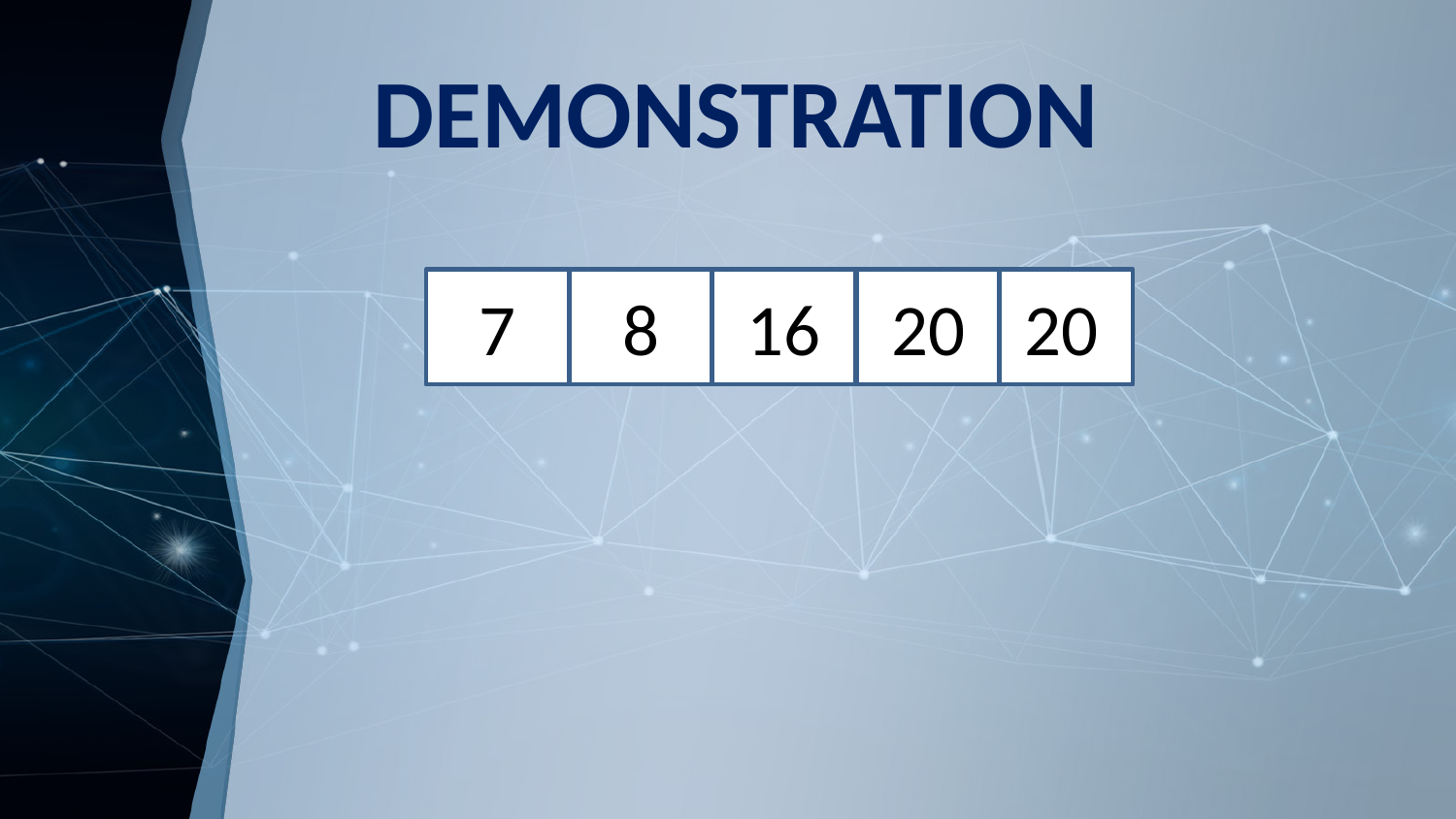

# DEMONSTRATION
16
20
9
20
7
8
16